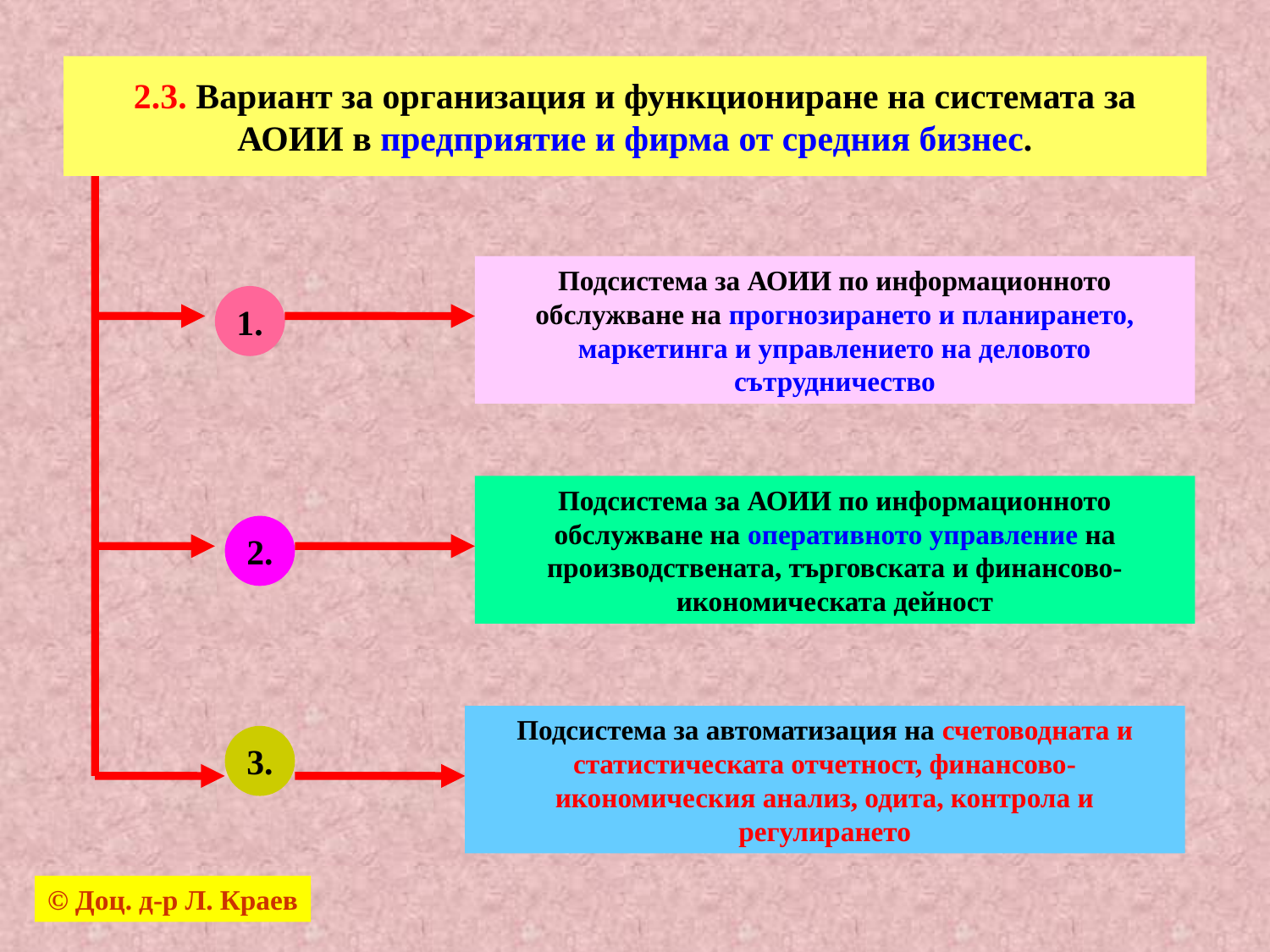

# 2.3. Вариант за организация и функциониране на системата за АОИИ в предприятие и фирма от средния бизнес.

Подсистема за АОИИ по информационното обслужване на прогнозирането и планирането, маркетинга и управлението на деловото сътрудничество
1.

Подсистема за АОИИ по информационното обслужване на оперативното управление на производствената, търговската и финансово-икономическата дейност
2.

Подсистема за автоматизация на счетоводната и статистическата отчетност, финансово-икономическия анализ, одита, контрола и регулирането
3.

© Доц. д-р Л. Краев